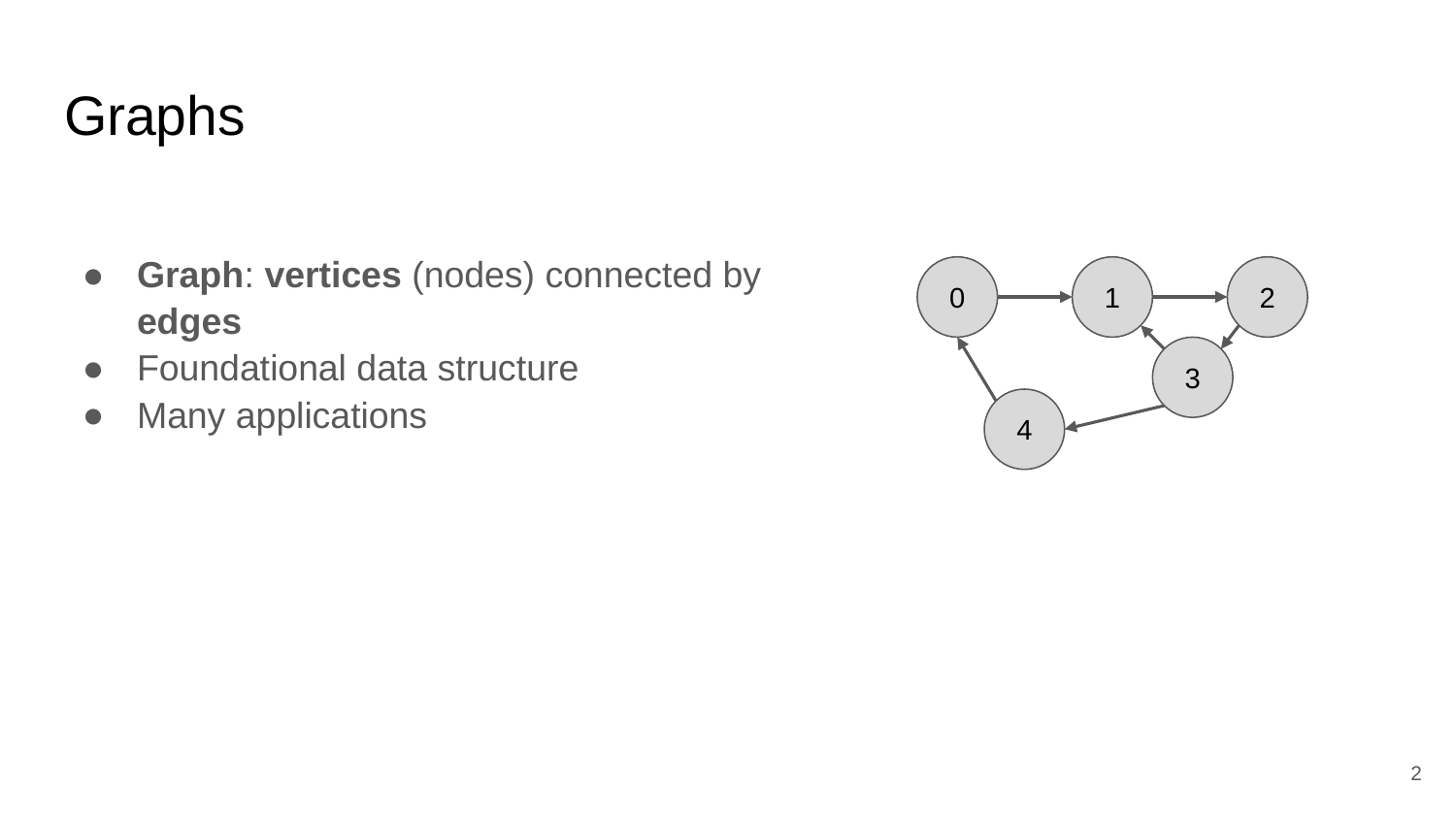

# Graphs
Graph: vertices (nodes) connected by edges
Foundational data structure
Many applications
0
1
2
3
4
2